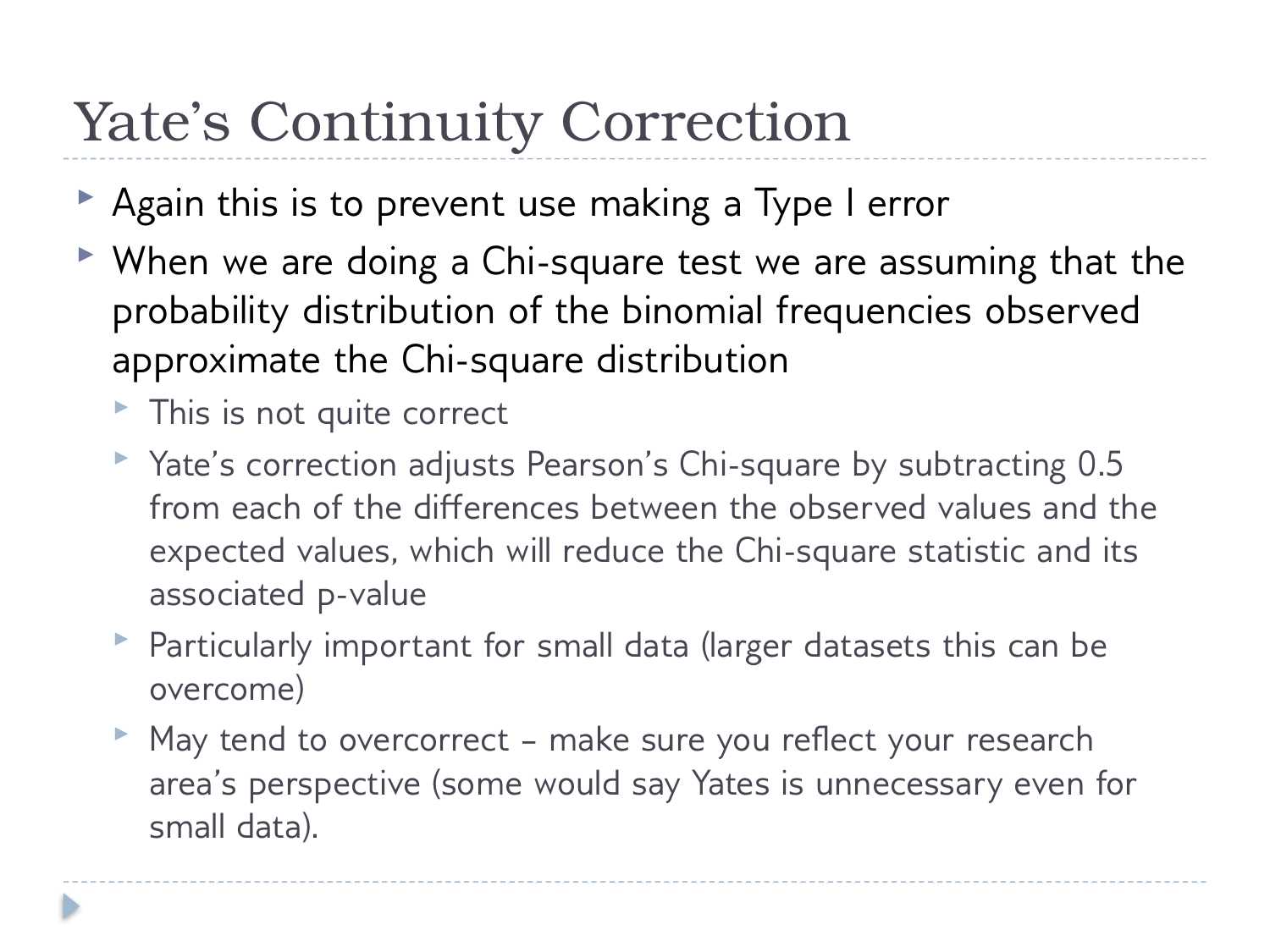

# Yate’s Continuity Correction
Again this is to prevent use making a Type I error
When we are doing a Chi-square test we are assuming that the probability distribution of the binomial frequencies observed approximate the Chi-square distribution
This is not quite correct
Yate’s correction adjusts Pearson’s Chi-square by subtracting 0.5 from each of the differences between the observed values and the expected values, which will reduce the Chi-square statistic and its associated p-value
Particularly important for small data (larger datasets this can be overcome)
May tend to overcorrect – make sure you reflect your research area’s perspective (some would say Yates is unnecessary even for small data).